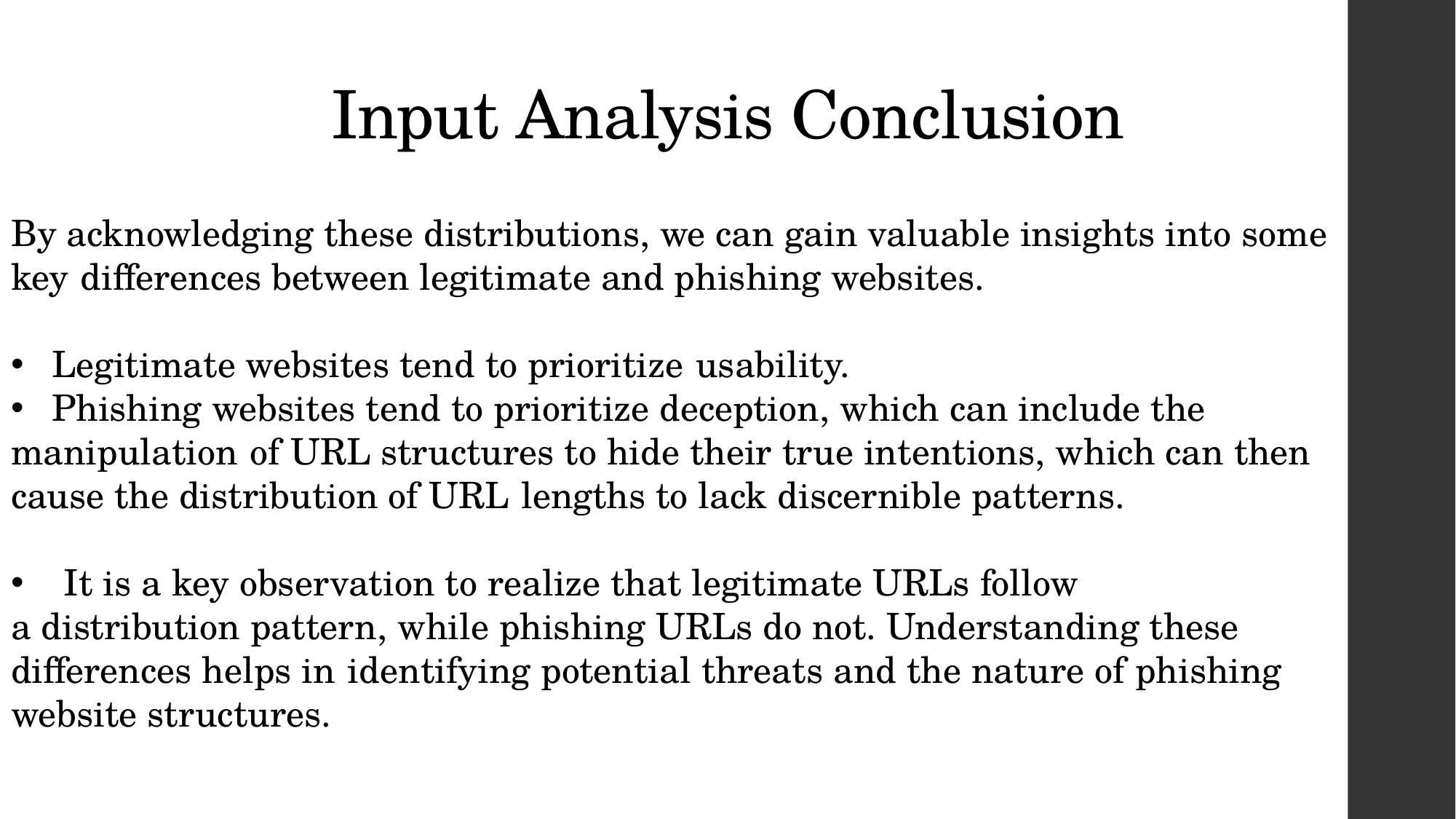

# Input Analysis Conclusion
By acknowledging these distributions, we can gain valuable insights into some key differences between legitimate and phishing websites.

Legitimate websites tend to prioritize usability.
Phishing websites tend to prioritize deception, which can include the
manipulation of URL structures to hide their true intentions, which can then cause the distribution of URL lengths to lack discernible patterns.

 It is a key observation to realize that legitimate URLs follow
a distribution pattern, while phishing URLs do not. Understanding these differences helps in identifying potential threats and the nature of phishing website structures.